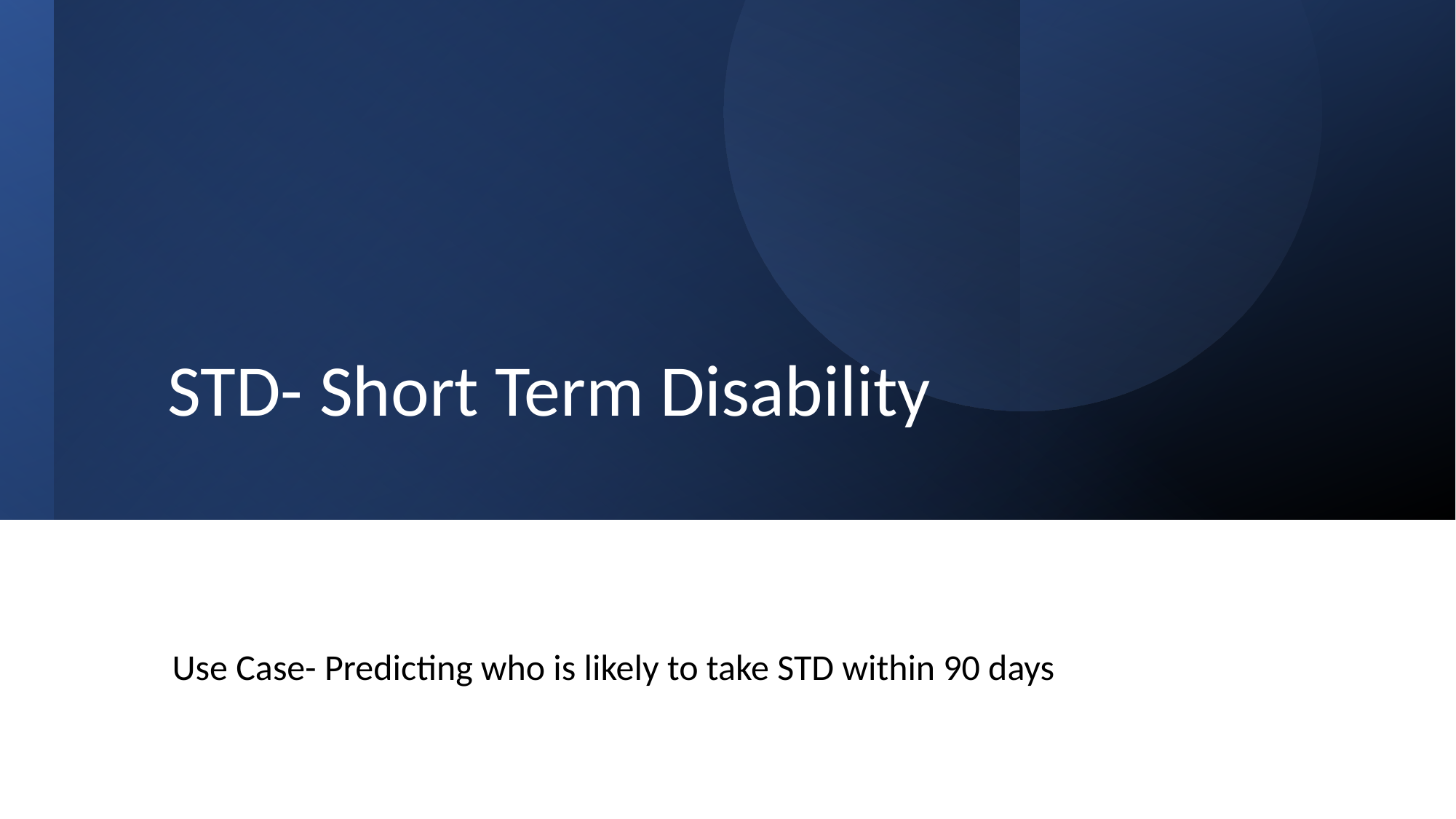

# STD- Short Term Disability
Use Case- Predicting who is likely to take STD within 90 days